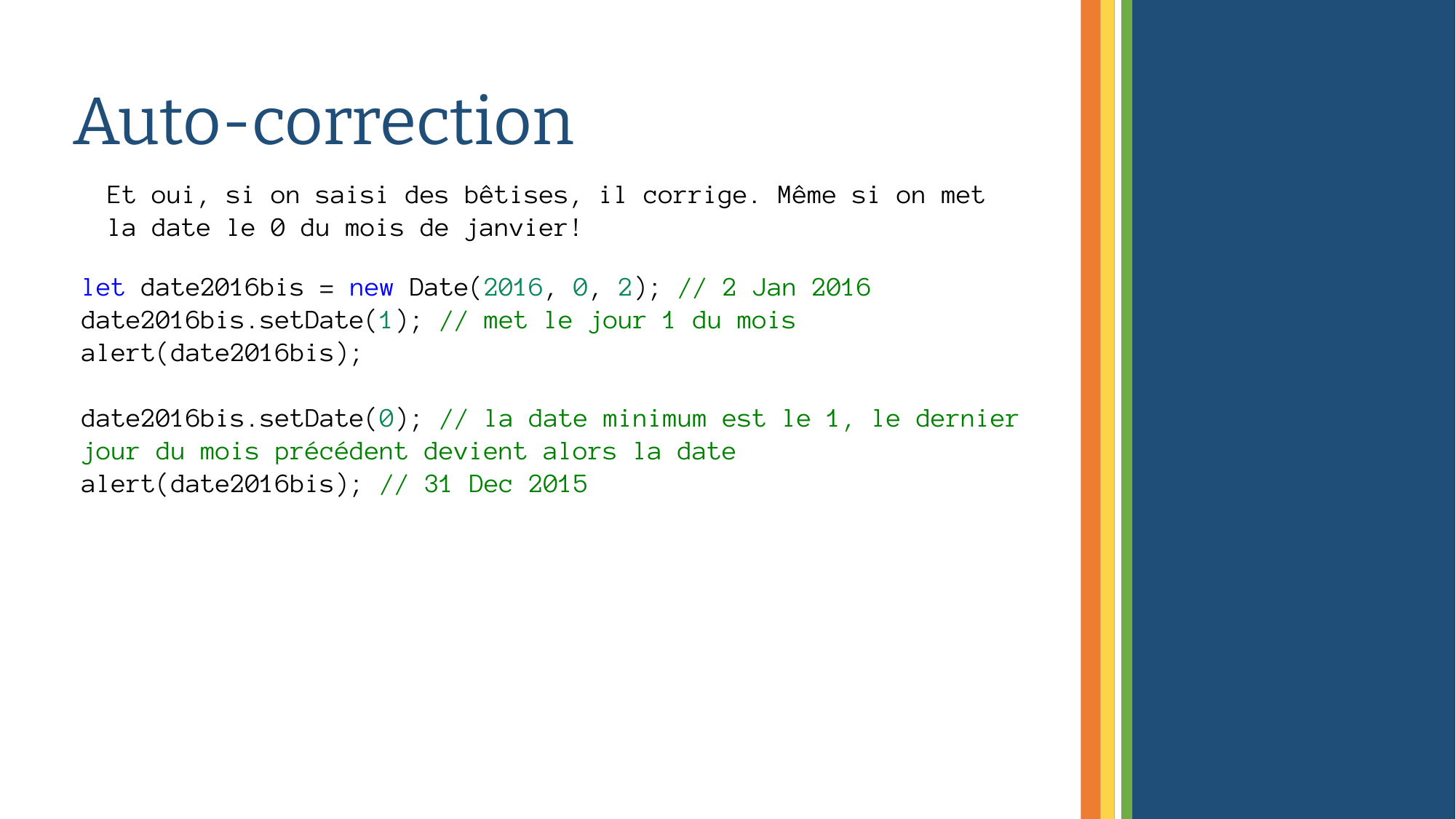

# Auto-correction
Et oui, si on saisi des bêtises, il corrige. Même si on met la date le 0 du mois de janvier!
let date2016bis = new Date(2016, 0, 2); // 2 Jan 2016
date2016bis.setDate(1); // met le jour 1 du mois
alert(date2016bis);

date2016bis.setDate(0); // la date minimum est le 1, le dernier jour du mois précédent devient alors la date
alert(date2016bis); // 31 Dec 2015